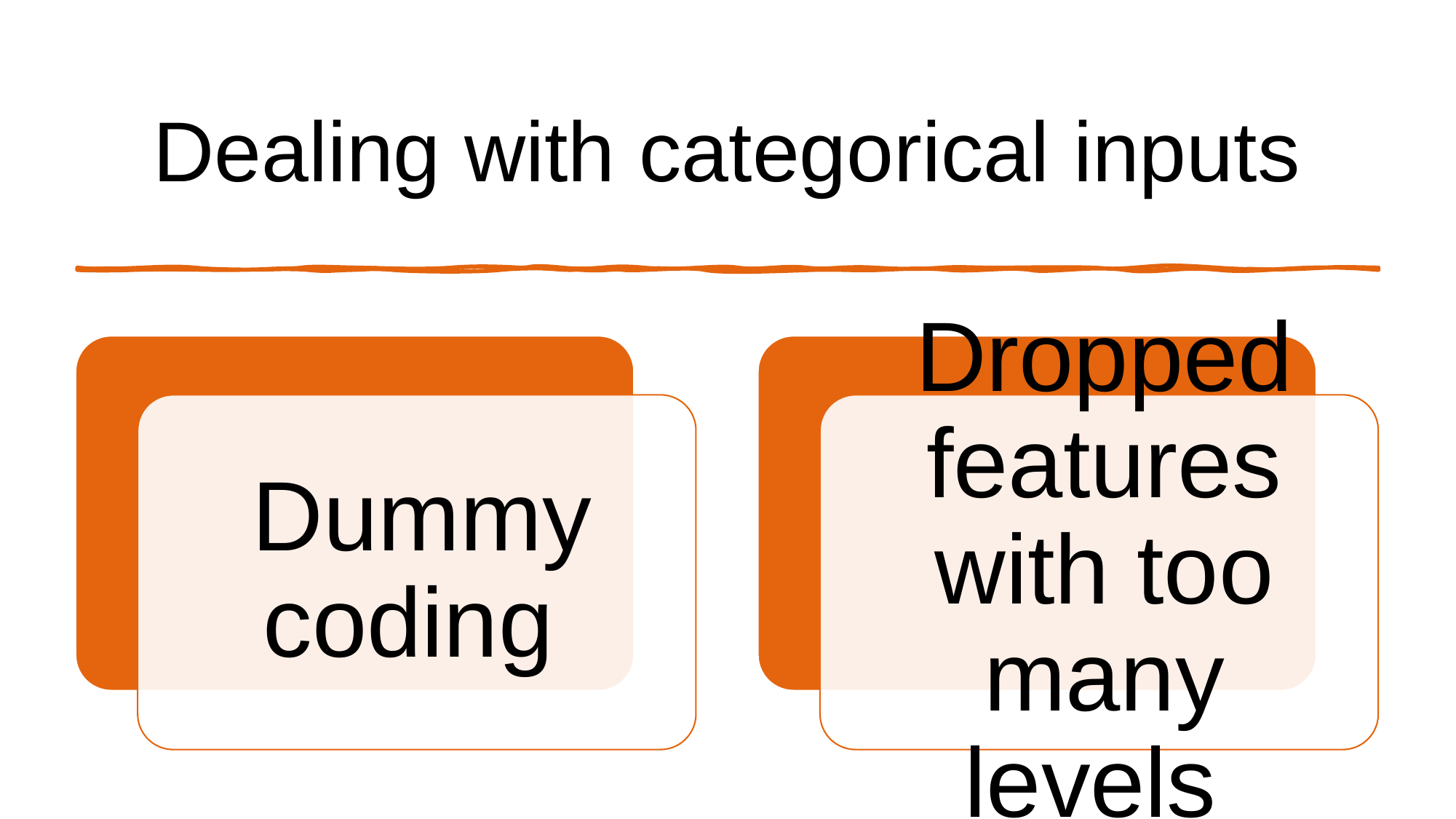

# Dealing with categorical inputs

Dummy coding
Dropped features with too many levels